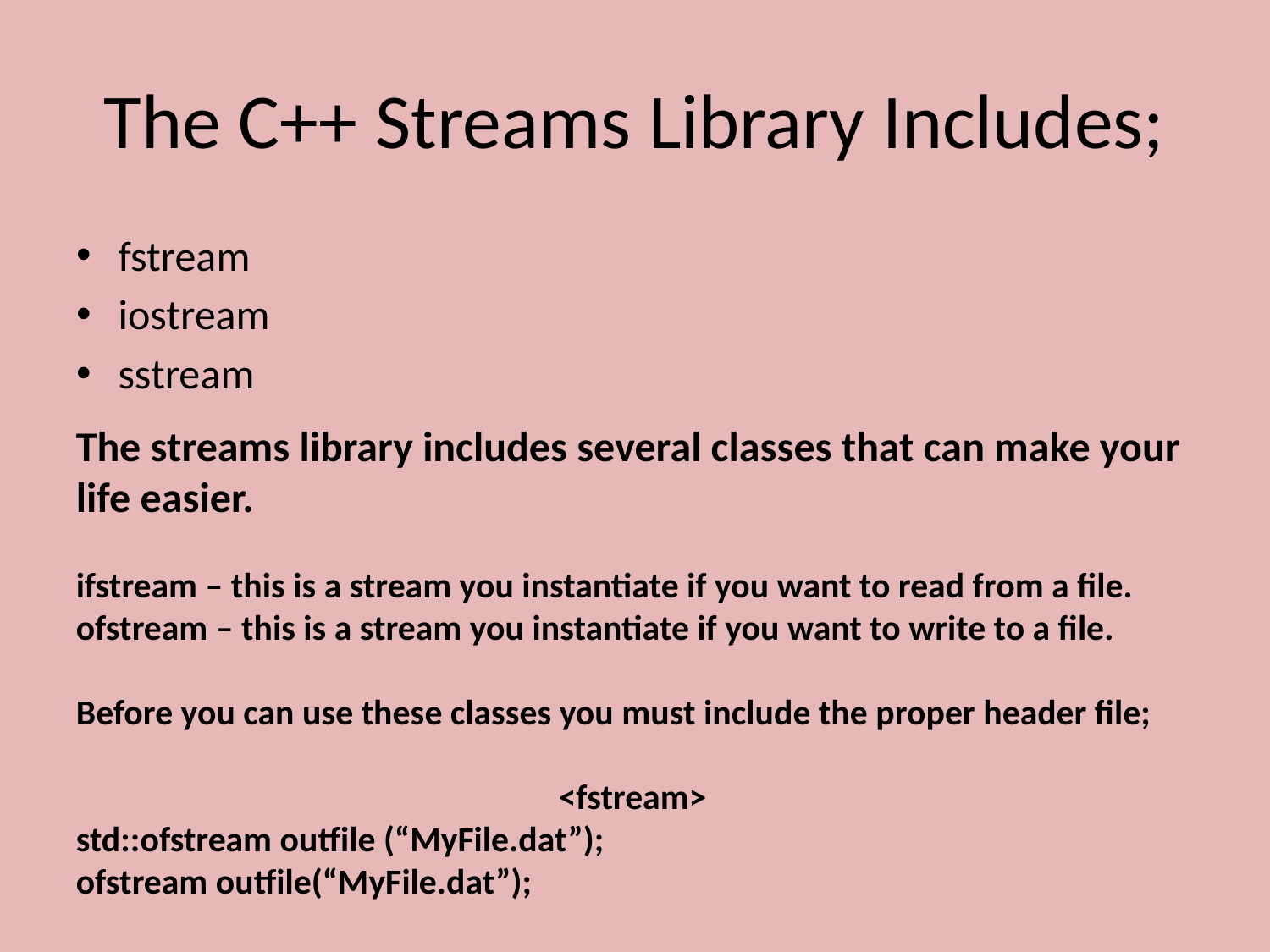

# The C++ Streams Library Includes;
fstream
iostream
sstream
The streams library includes several classes that can make your life easier.

ifstream – this is a stream you instantiate if you want to read from a file.
ofstream – this is a stream you instantiate if you want to write to a file.

Before you can use these classes you must include the proper header file;

                                                            <fstream>
std::ofstream outfile (“MyFile.dat”);
ofstream outfile(“MyFile.dat”);